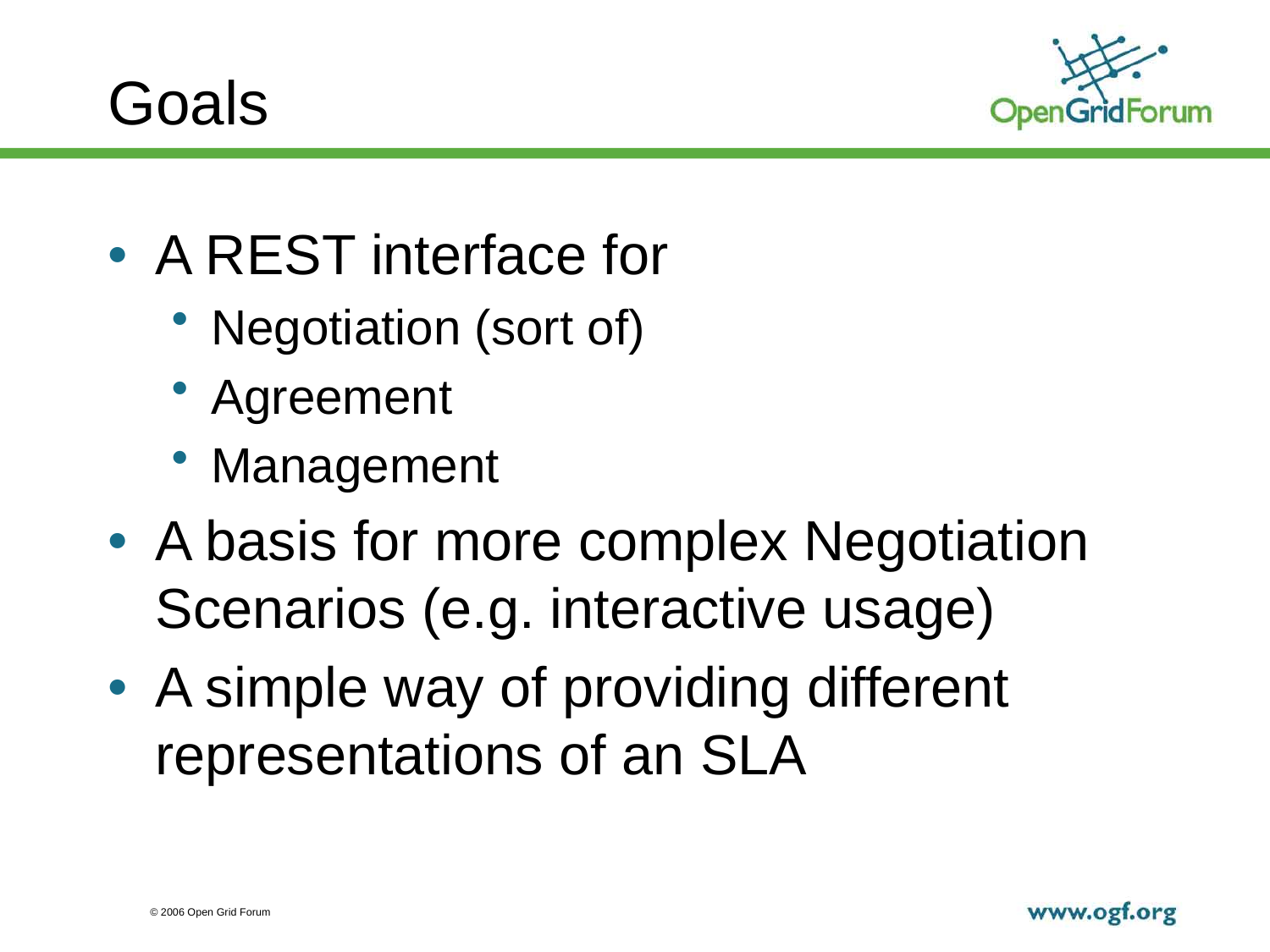

# Goals
A REST interface for
Negotiation (sort of)
Agreement
Management
A basis for more complex Negotiation Scenarios (e.g. interactive usage)
A simple way of providing different representations of an SLA